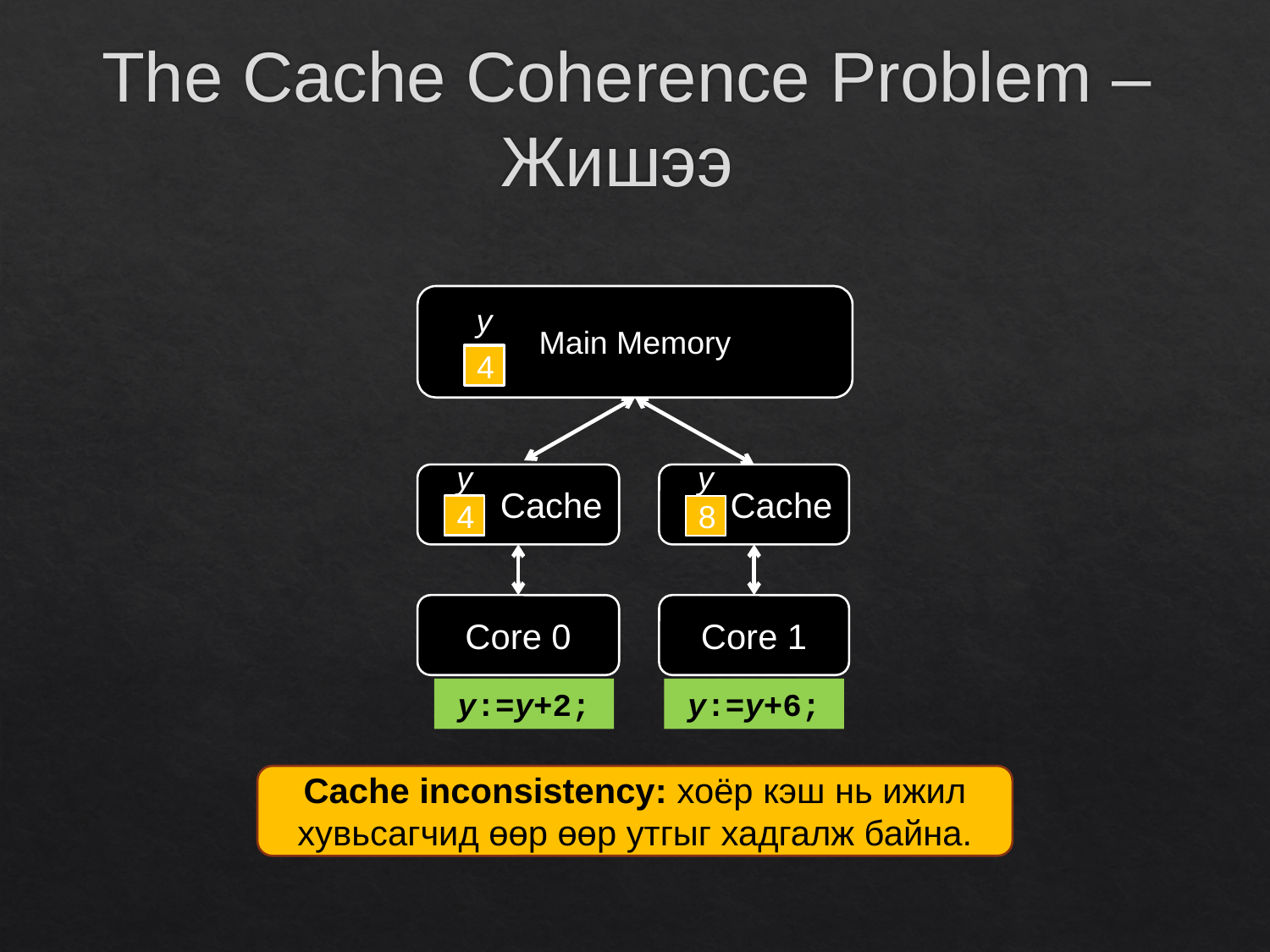

# The Cache Coherence Problem – Жишээ
Main Memory
y
2
8
4
y
y
Cache
Cache
4
2
2
8
Core 0
Core 1
y:=y+2;
y:=y+6;
Cache inconsistency: хоёр кэш нь ижил хувьсагчид өөр өөр утгыг хадгалж байна.